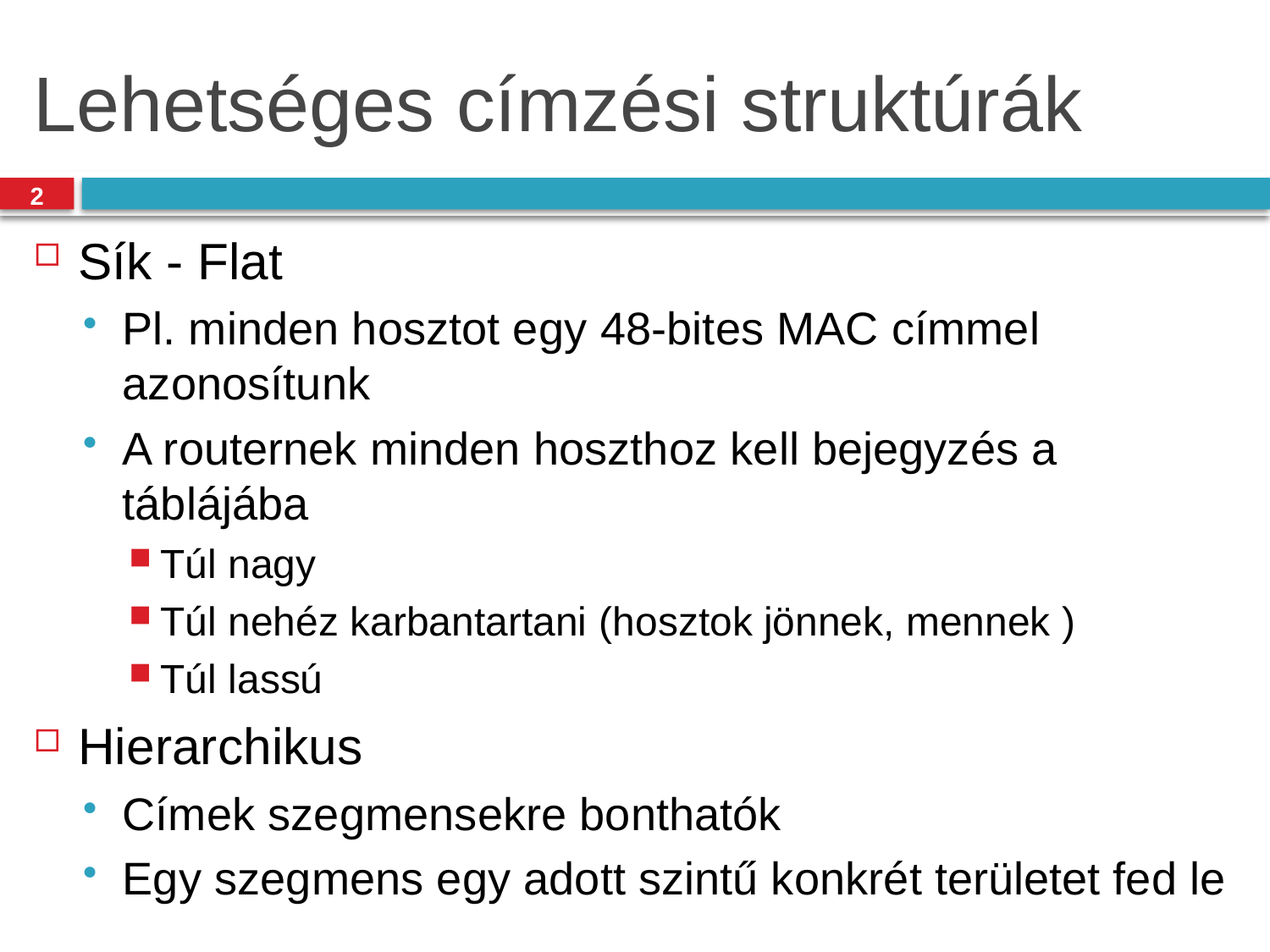

# Lehetséges címzési struktúrák
2
Sík - Flat
Pl. minden hosztot egy 48-bites MAC címmel azonosítunk
A routernek minden hoszthoz kell bejegyzés a táblájába
Túl nagy
Túl nehéz karbantartani (hosztok jönnek, mennek )
Túl lassú
Hierarchikus
Címek szegmensekre bonthatók
Egy szegmens egy adott szintű konkrét területet fed le